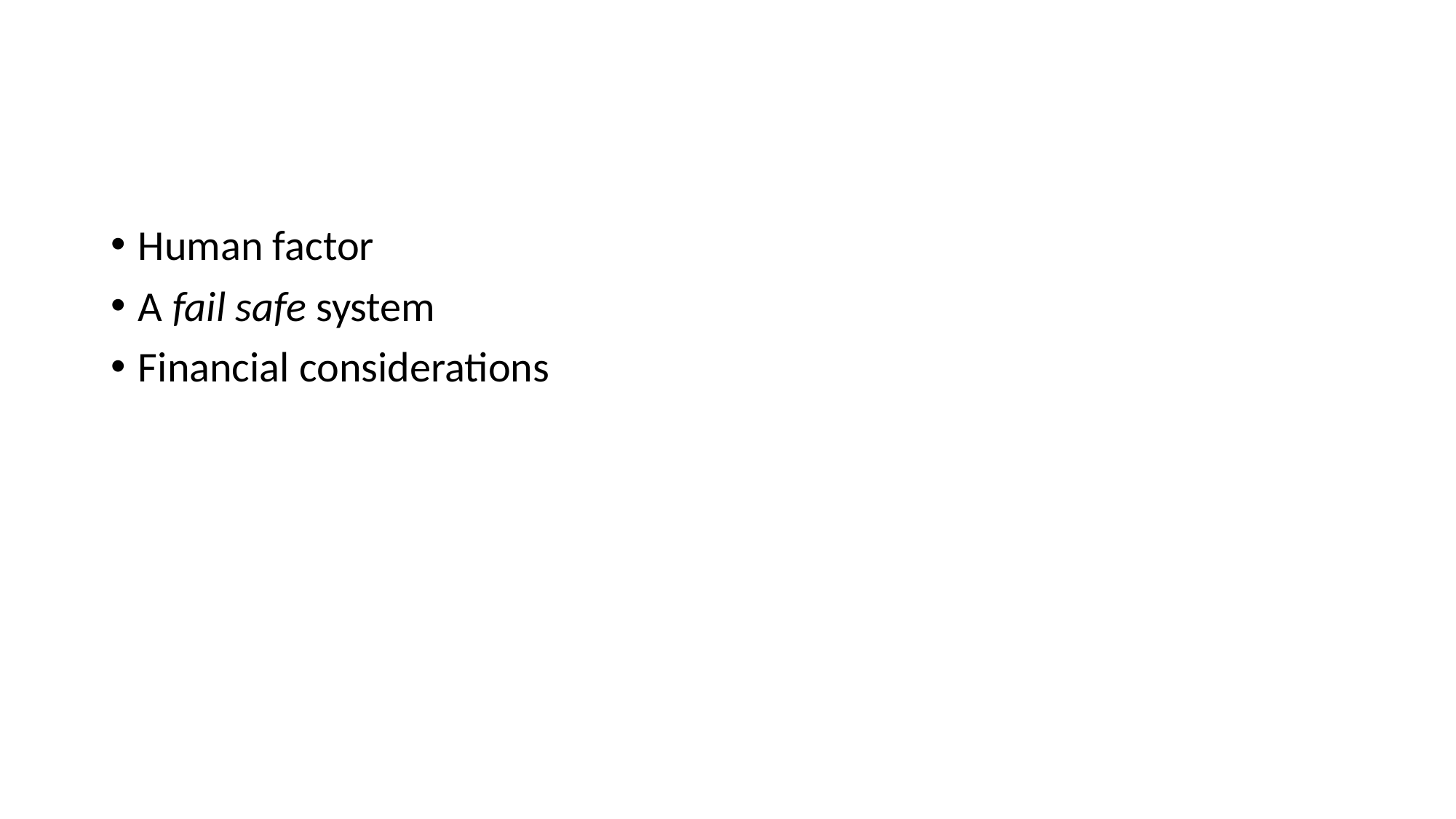

#
Human factor
A fail safe system
Financial considerations